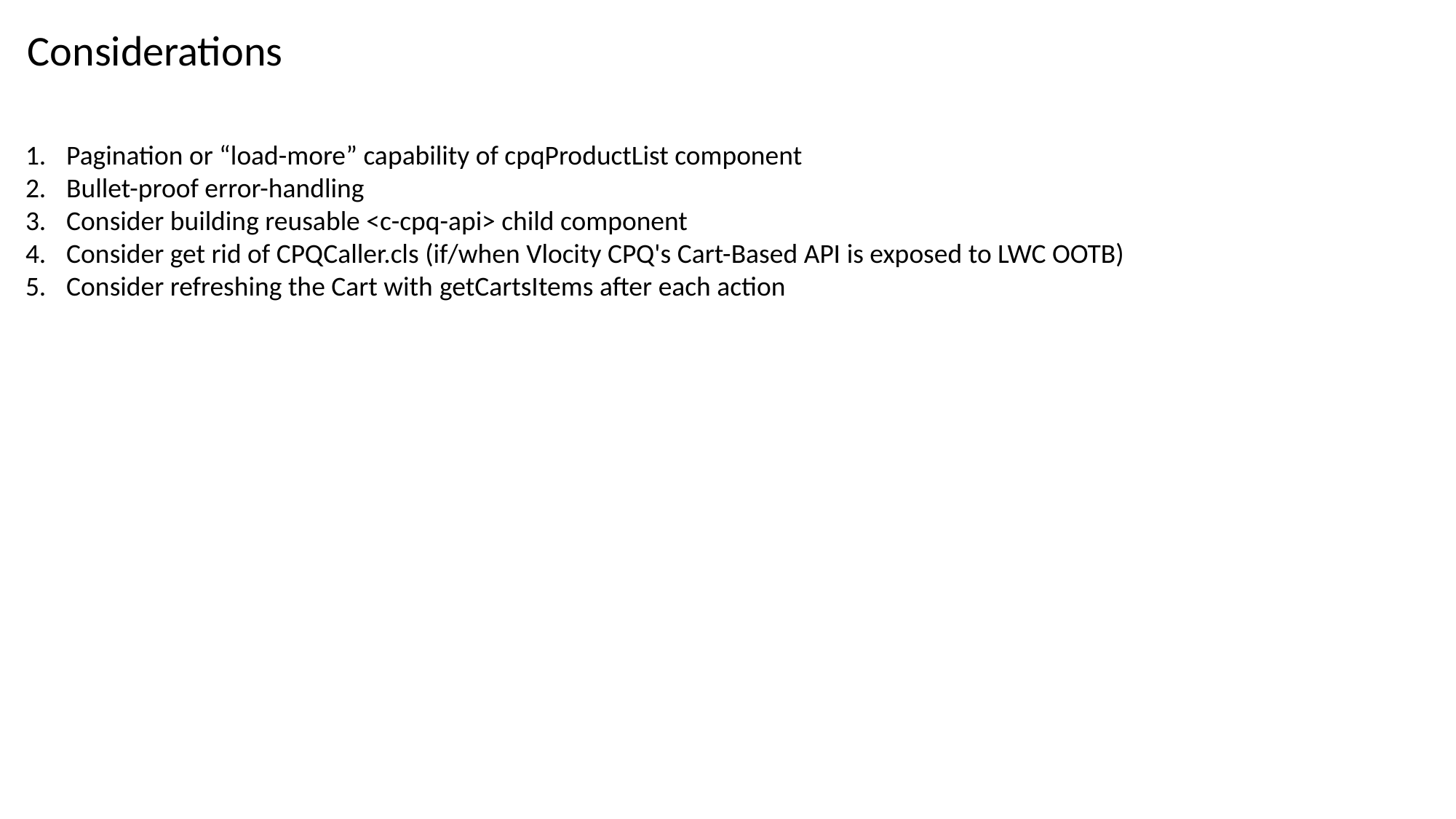

Considerations
Pagination or “load-more” capability of cpqProductList component
Bullet-proof error-handling
Consider building reusable <c-cpq-api> child component
Consider get rid of CPQCaller.cls (if/when Vlocity CPQ's Cart-Based API is exposed to LWC OOTB)
Consider refreshing the Cart with getCartsItems after each action